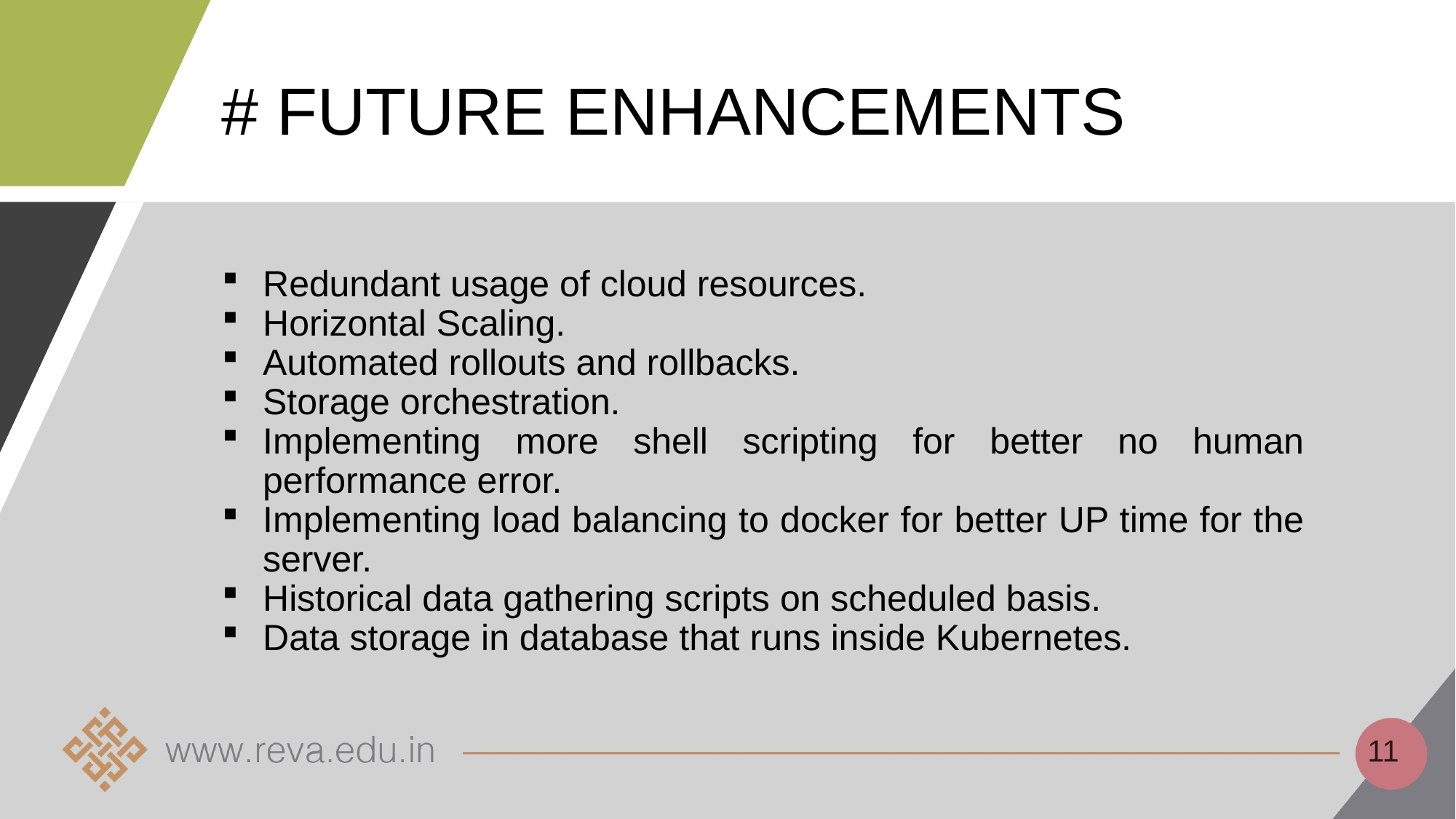

# # Future enhancements

Redundant usage of cloud resources.
Horizontal Scaling.
Automated rollouts and rollbacks.
Storage orchestration.
Implementing more shell scripting for better no human performance error.
Implementing load balancing to docker for better UP time for the server.
Historical data gathering scripts on scheduled basis.
Data storage in database that runs inside Kubernetes.

11